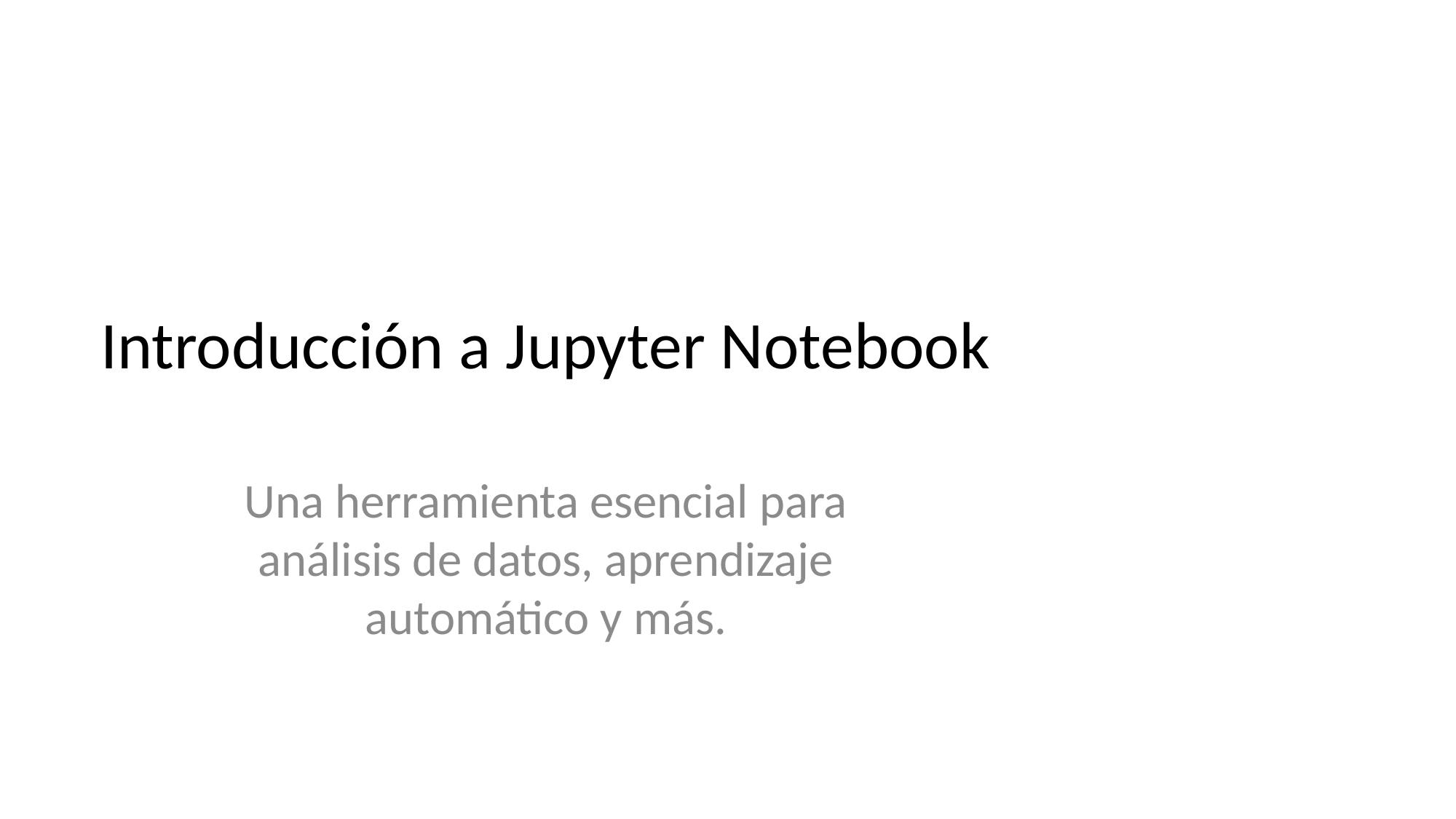

# Introducción a Jupyter Notebook
Una herramienta esencial para análisis de datos, aprendizaje automático y más.